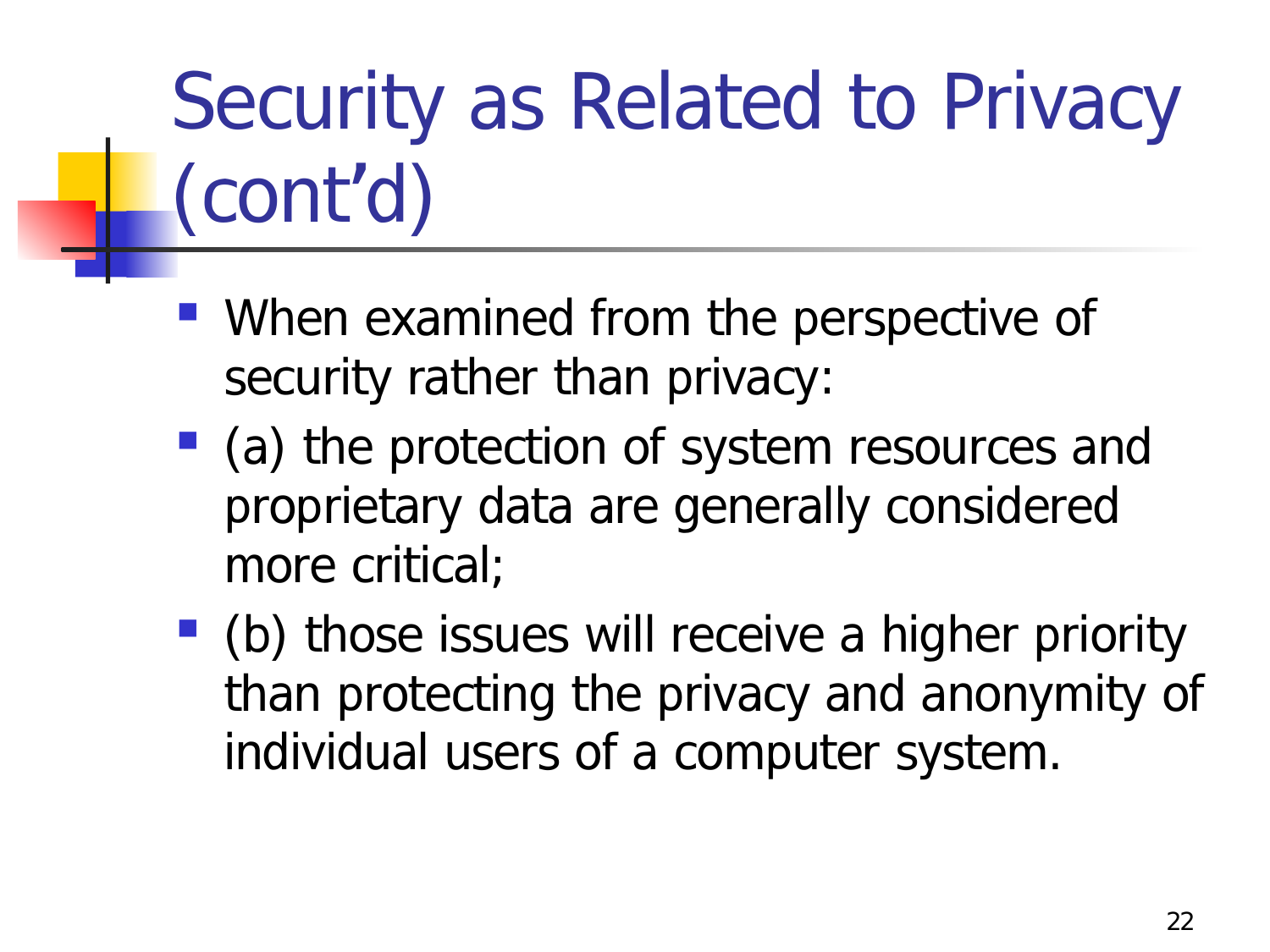

# Security as Related to Privacy (cont’d)
When examined from the perspective of security rather than privacy:
(a) the protection of system resources and proprietary data are generally considered more critical;
(b) those issues will receive a higher priority than protecting the privacy and anonymity of individual users of a computer system.

22